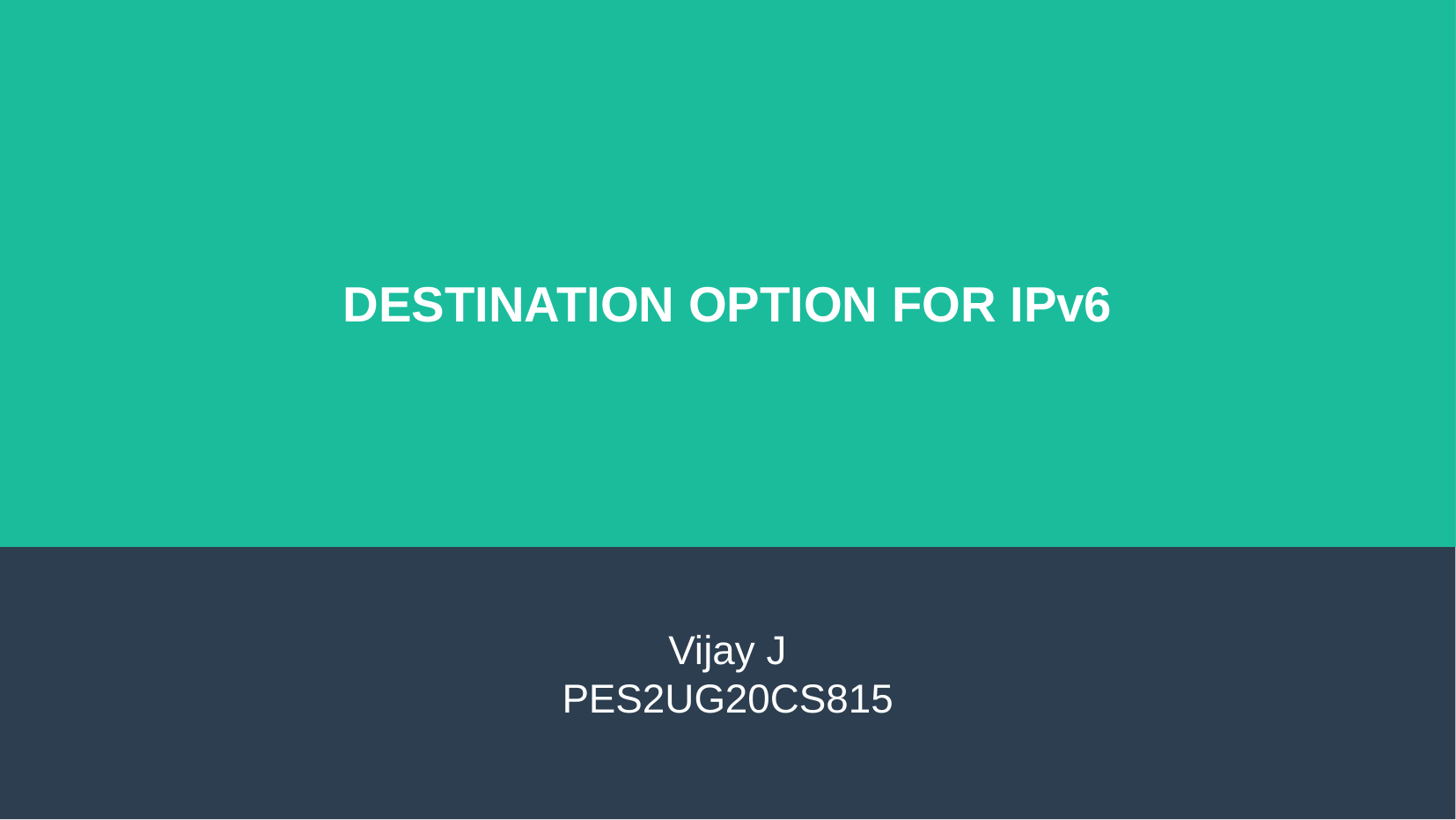

# DESTINATION OPTION FOR IPv6
Vijay J
PES2UG20CS815